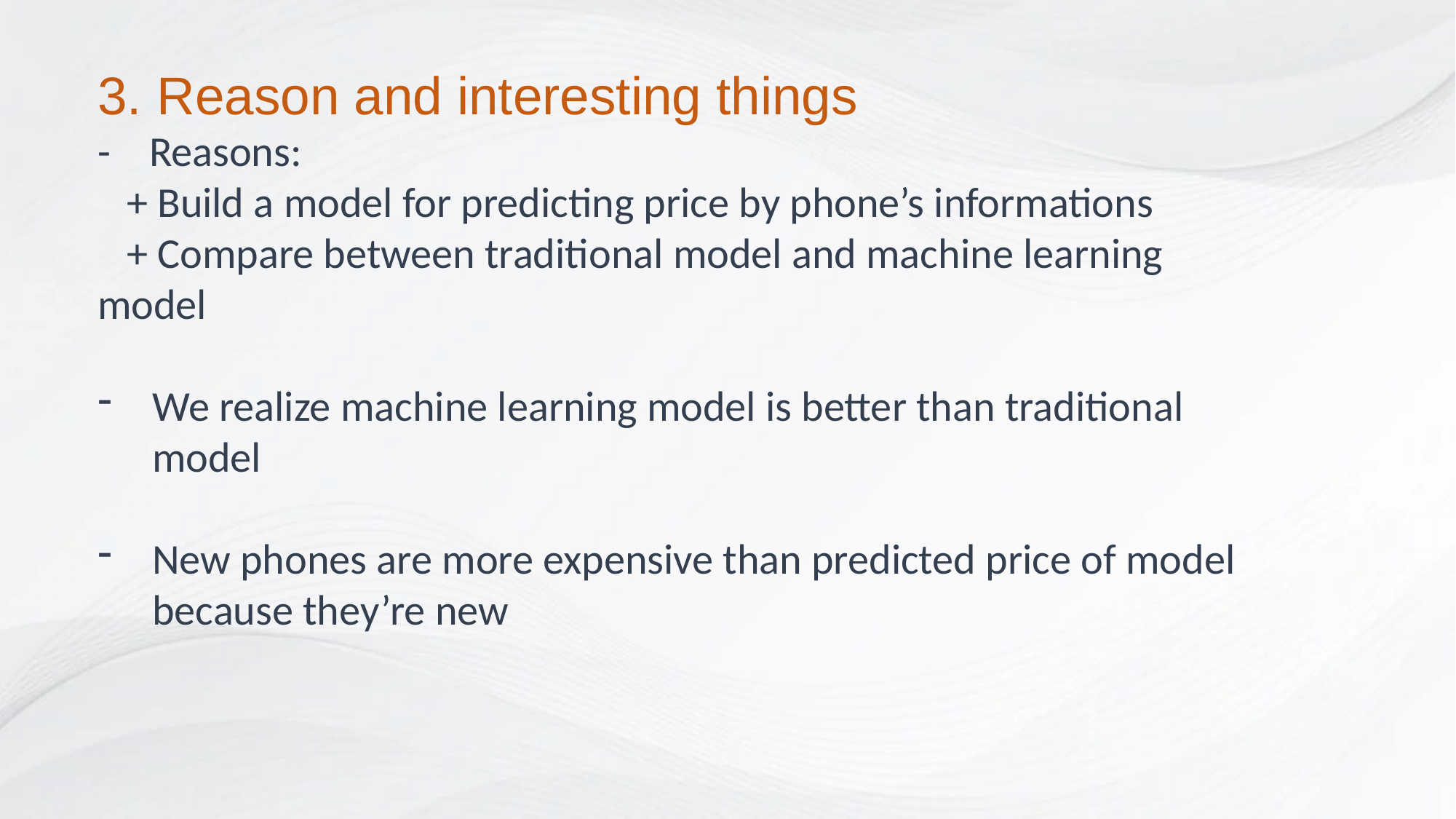

3. Reason and interesting things
-    Reasons:
   + Build a model for predicting price by phone’s informations
   + Compare between traditional model and machine learning model

We realize machine learning model is better than traditional model

New phones are more expensive than predicted price of model because they’re new